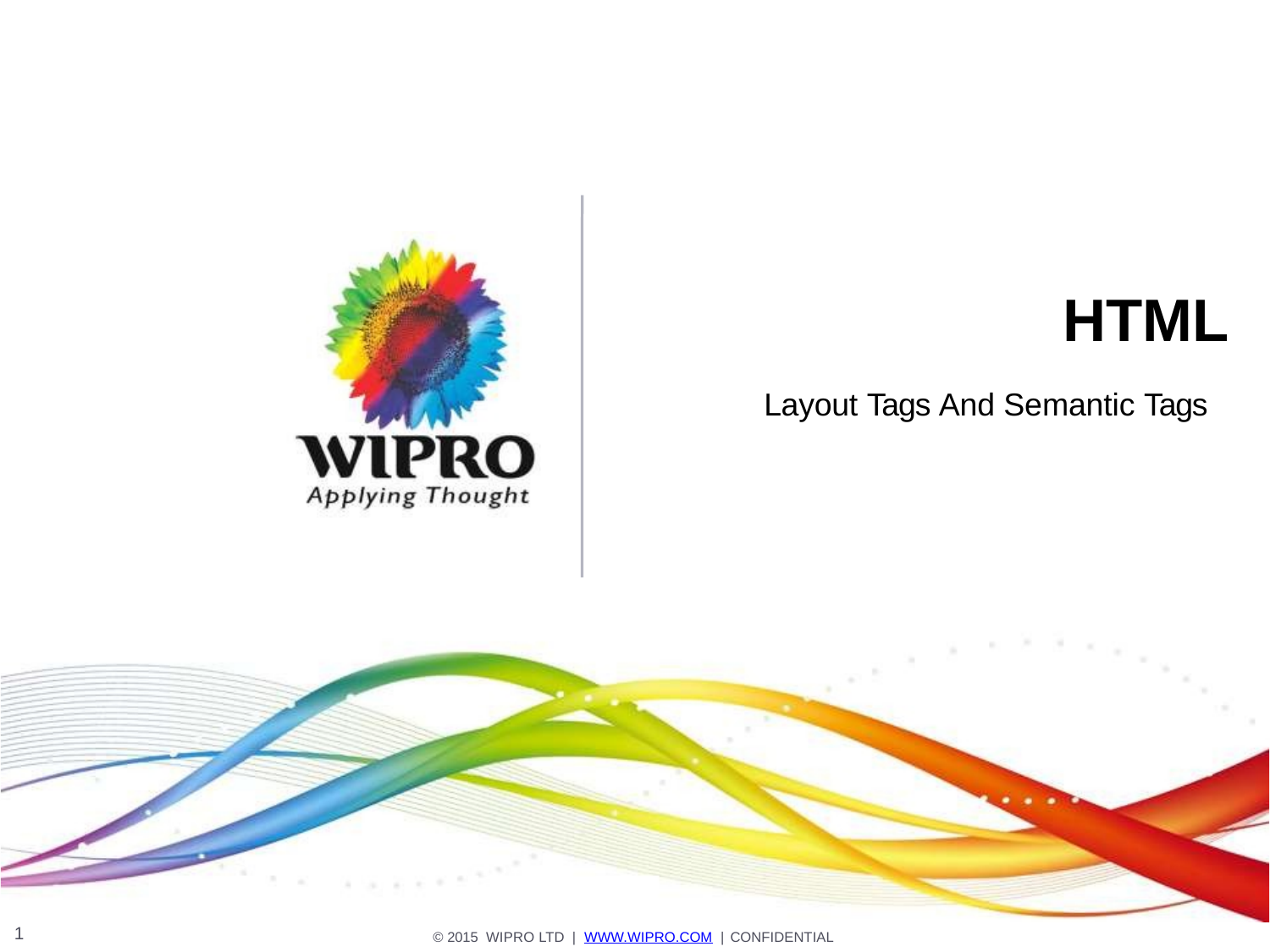

# HTML
Layout Tags And Semantic Tags
1
© 2015  WIPRO LTD  |  WWW.WIPRO.COM  | CONFIDENTIAL